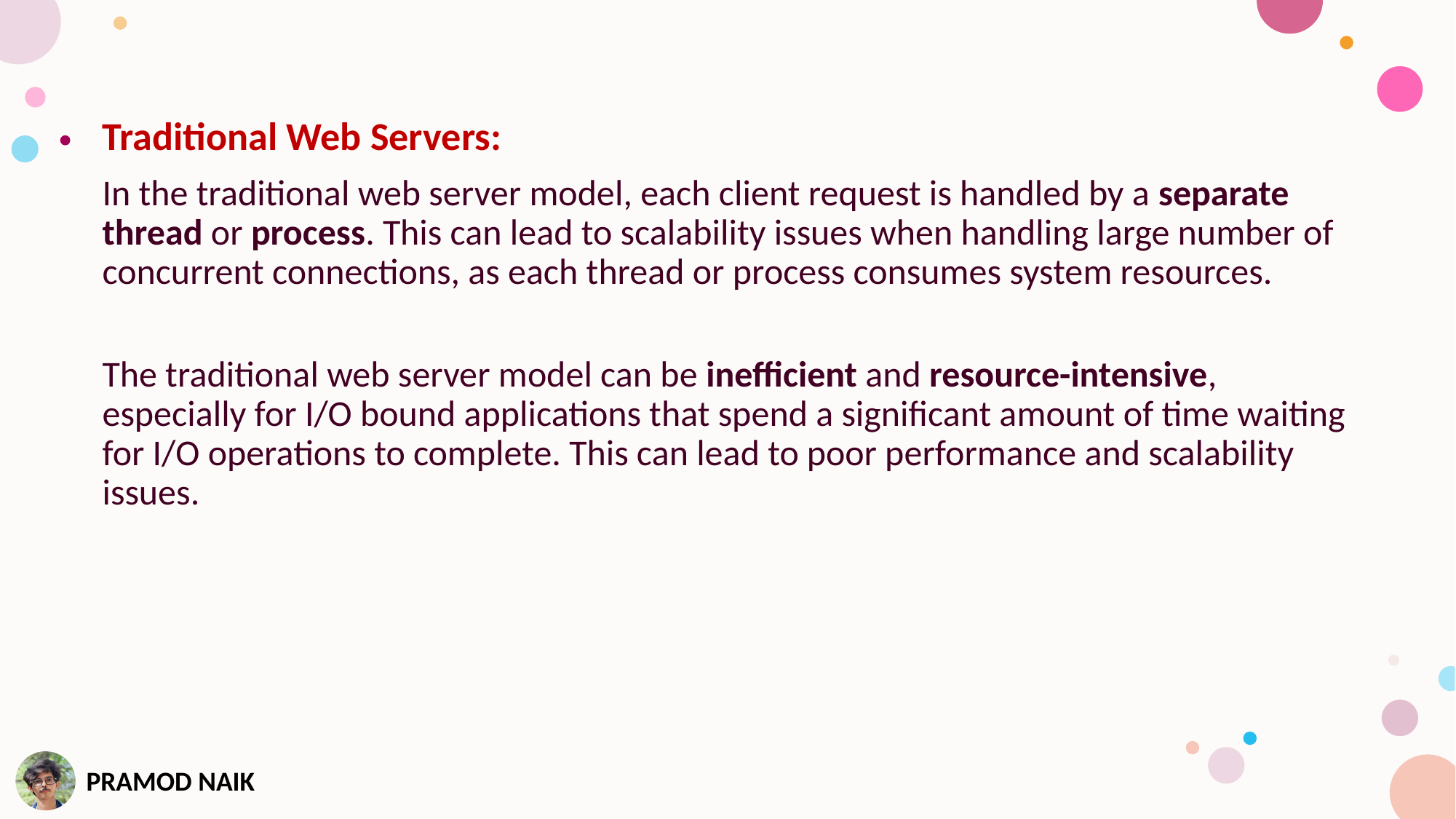

Traditional Web Servers:
In the traditional web server model, each client request is handled by a separate thread or process. This can lead to scalability issues when handling large number of concurrent connections, as each thread or process consumes system resources.

The traditional web server model can be inefficient and resource-intensive, especially for I/O bound applications that spend a significant amount of time waiting for I/O operations to complete. This can lead to poor performance and scalability issues.